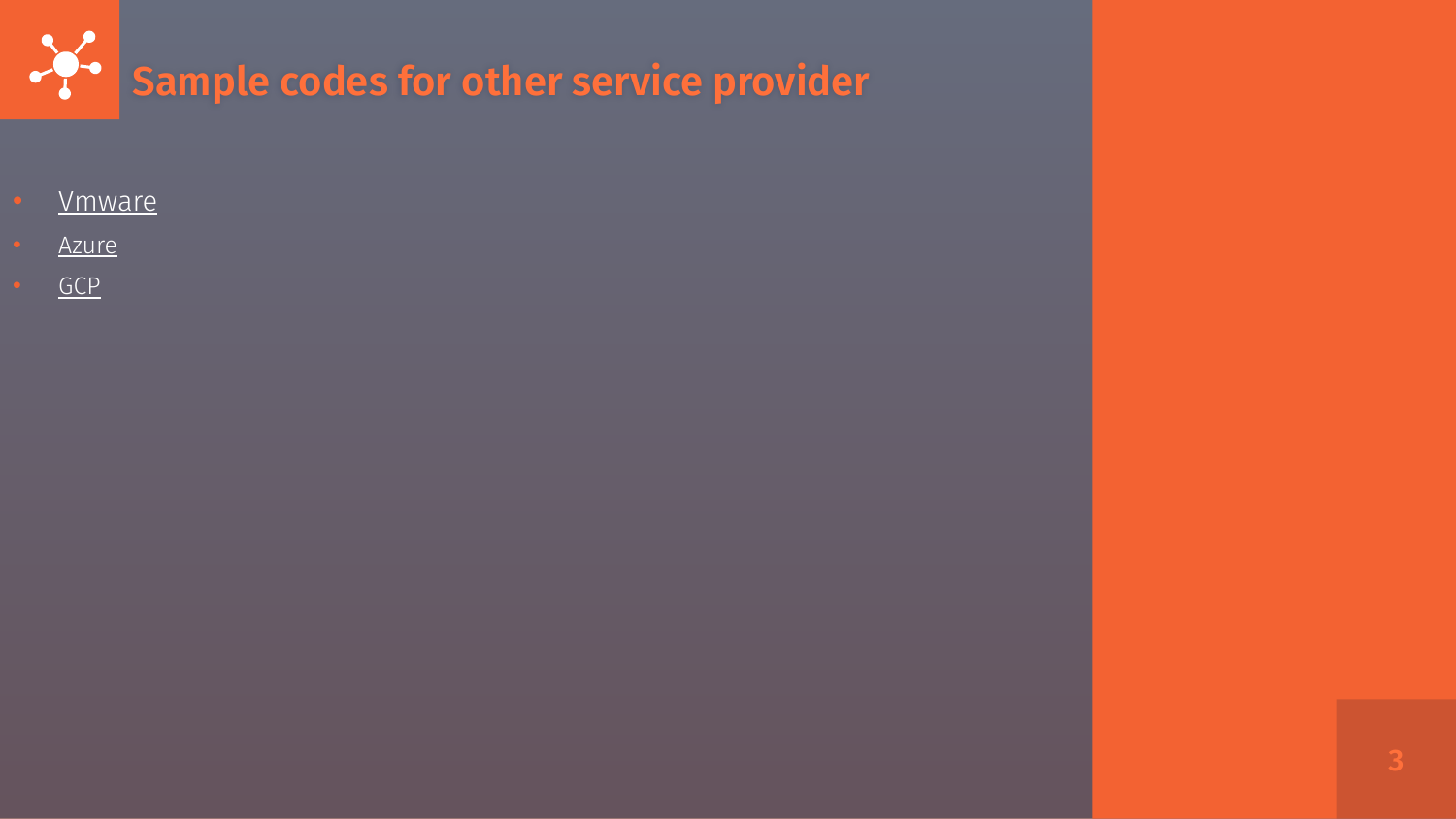

# Sample codes for other service provider

Vmware
Azure
GCP

3